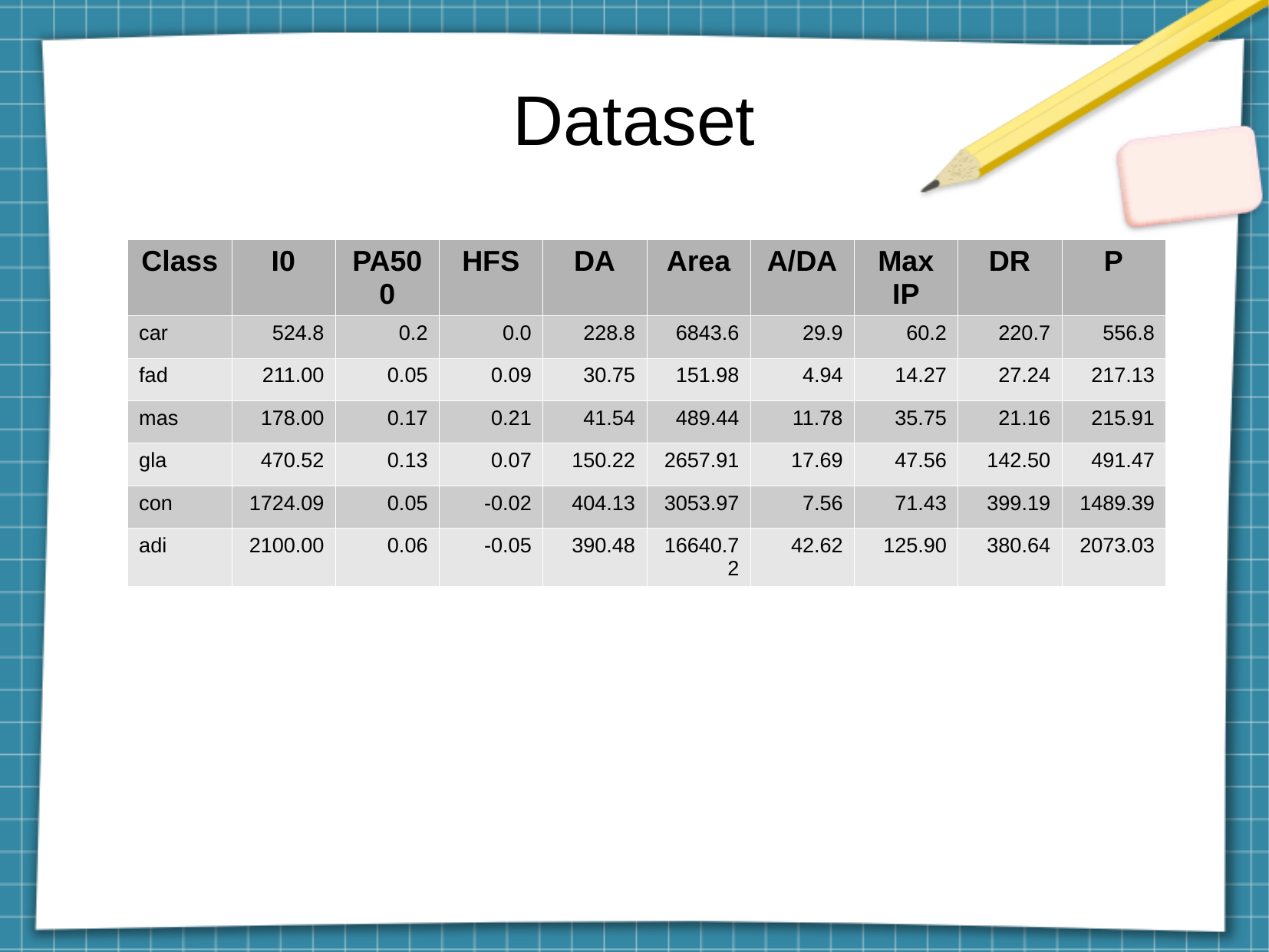

Dataset
| Class | I0 | PA500 | HFS | DA | Area | A/DA | Max IP | DR | P |
| --- | --- | --- | --- | --- | --- | --- | --- | --- | --- |
| car | 524.8 | 0.2 | 0.0 | 228.8 | 6843.6 | 29.9 | 60.2 | 220.7 | 556.8 |
| fad | 211.00 | 0.05 | 0.09 | 30.75 | 151.98 | 4.94 | 14.27 | 27.24 | 217.13 |
| mas | 178.00 | 0.17 | 0.21 | 41.54 | 489.44 | 11.78 | 35.75 | 21.16 | 215.91 |
| gla | 470.52 | 0.13 | 0.07 | 150.22 | 2657.91 | 17.69 | 47.56 | 142.50 | 491.47 |
| con | 1724.09 | 0.05 | -0.02 | 404.13 | 3053.97 | 7.56 | 71.43 | 399.19 | 1489.39 |
| adi | 2100.00 | 0.06 | -0.05 | 390.48 | 16640.72 | 42.62 | 125.90 | 380.64 | 2073.03 |